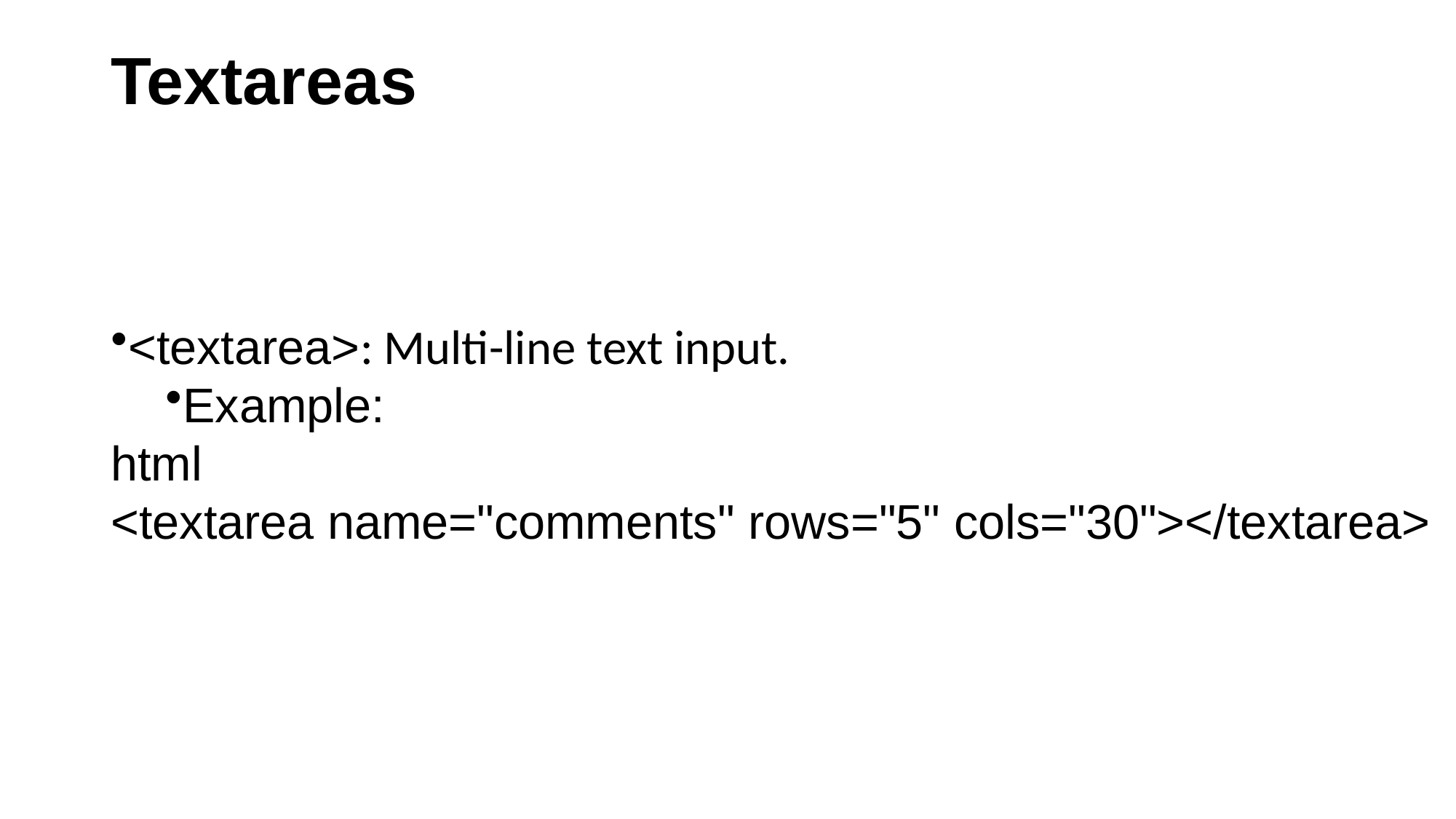

# Textareas
<textarea>: Multi-line text input.
Example:
html
<textarea name="comments" rows="5" cols="30"></textarea>